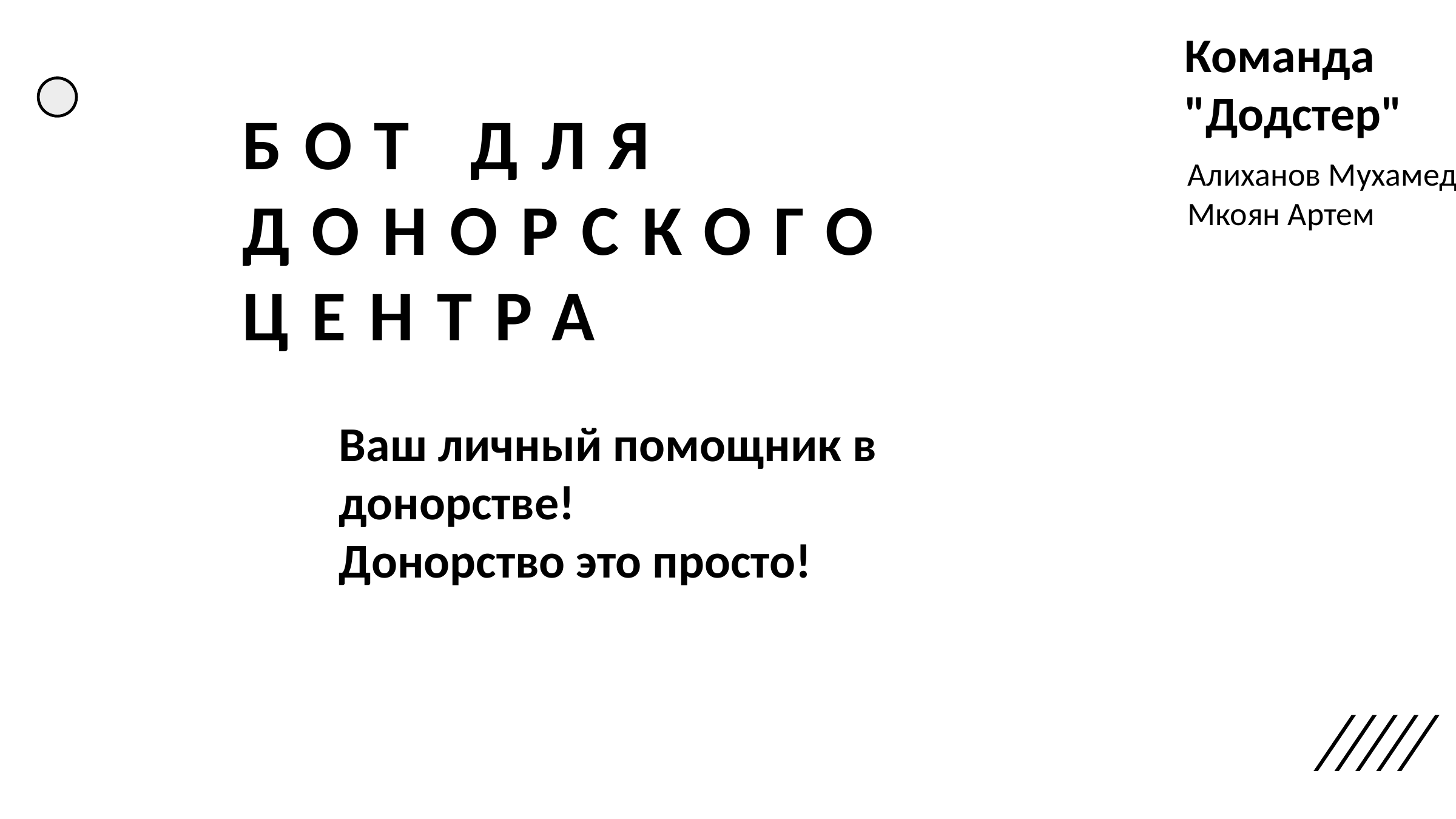

# Бот для донорского центра
Команда "Додстер"
Алиханов Мухамед
Мкоян Артем
Ваш личный помощник в донорстве!
Донорство это просто!